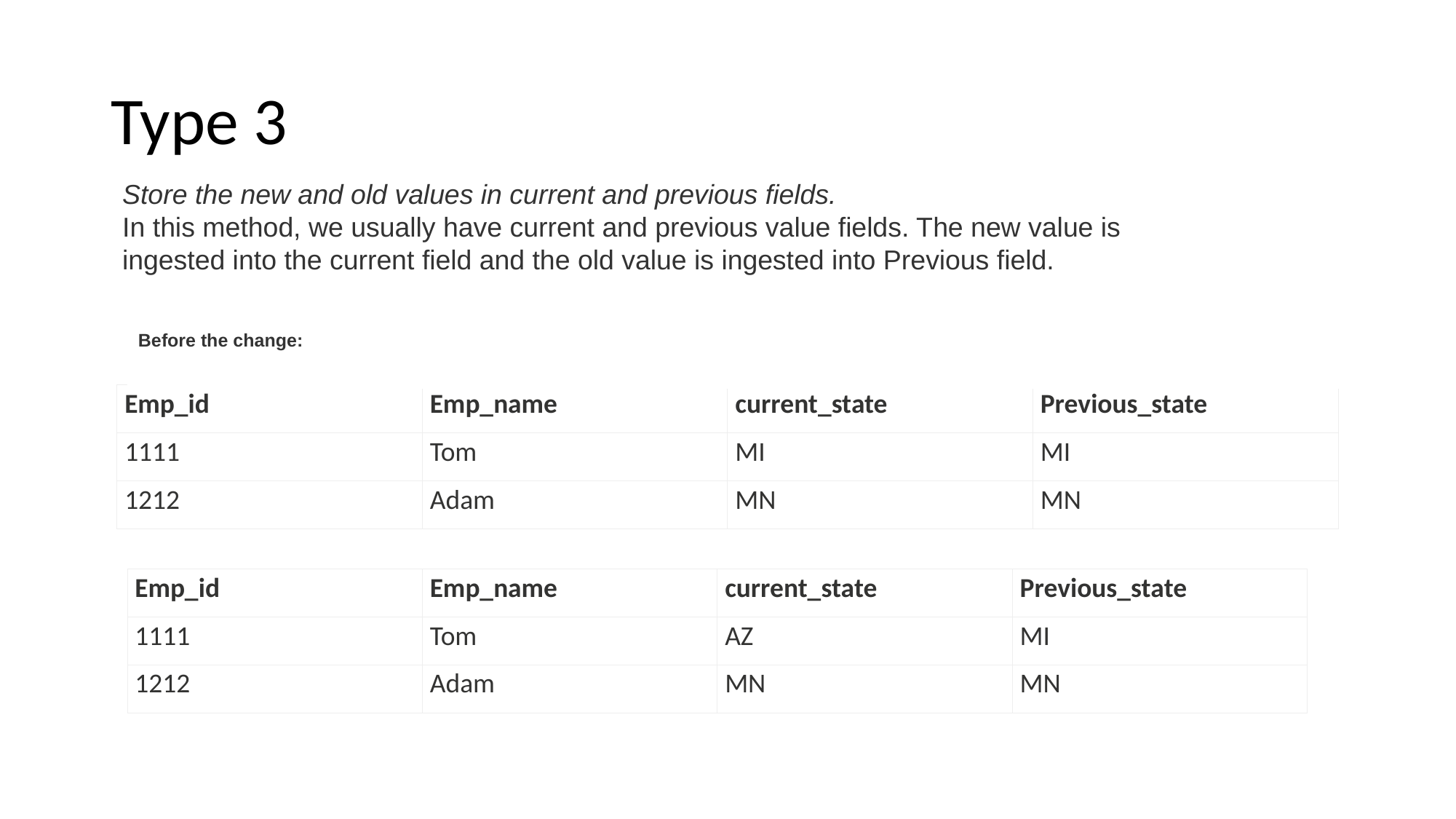

# Type 3
Store the new and old values in current and previous fields.
In this method, we usually have current and previous value fields. The new value is ingested into the current field and the old value is ingested into Previous field.

Before the change:

| Emp\_id | Emp\_name | current\_state | Previous\_state |
| --- | --- | --- | --- |
| 1111 | Tom | MI | MI |
| 1212 | Adam | MN | MN |
| Emp\_id | Emp\_name | current\_state | Previous\_state |
| --- | --- | --- | --- |
| 1111 | Tom | AZ | MI |
| 1212 | Adam | MN | MN |